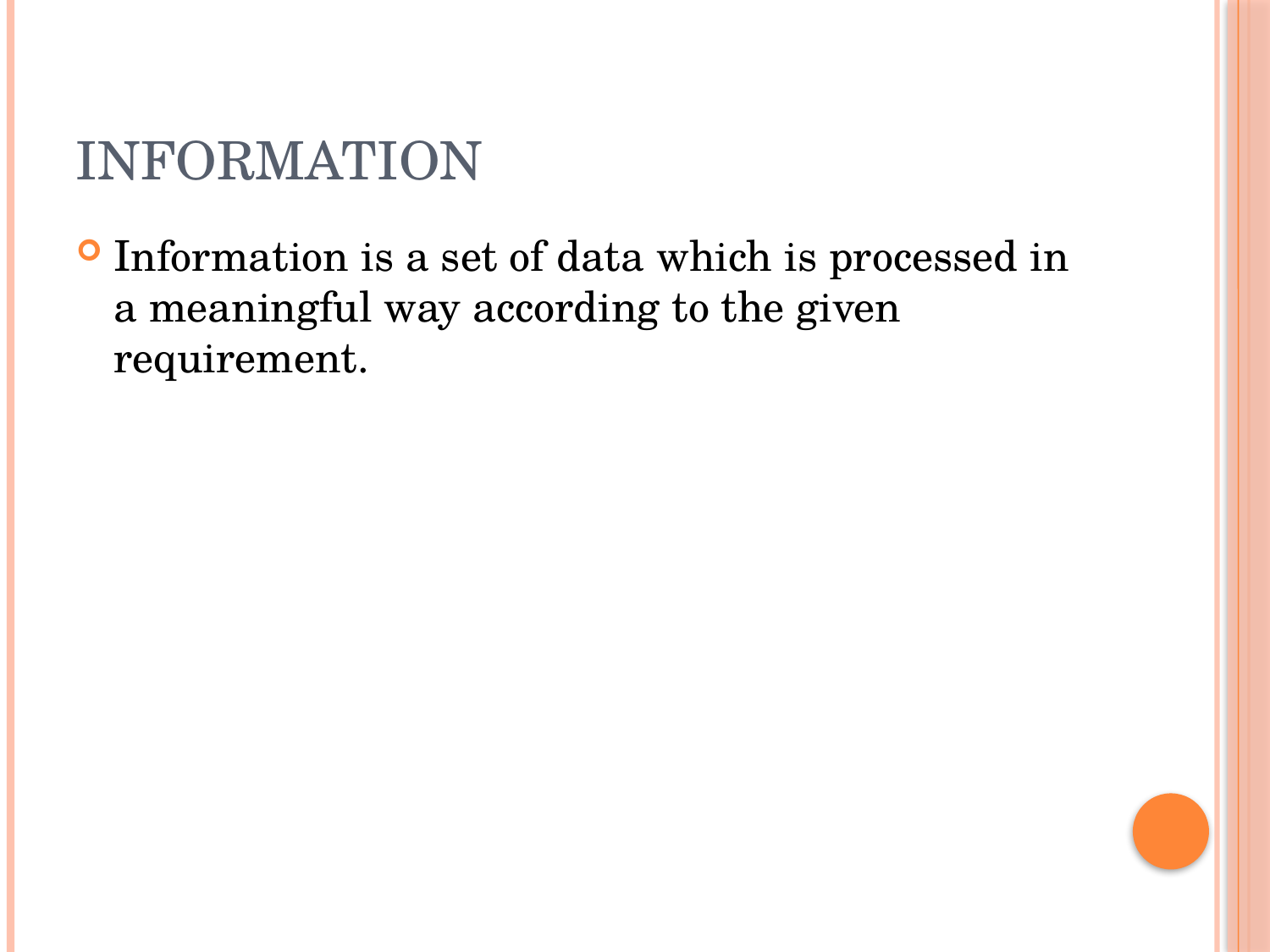

# information
Information is a set of data which is processed in a meaningful way according to the given requirement.